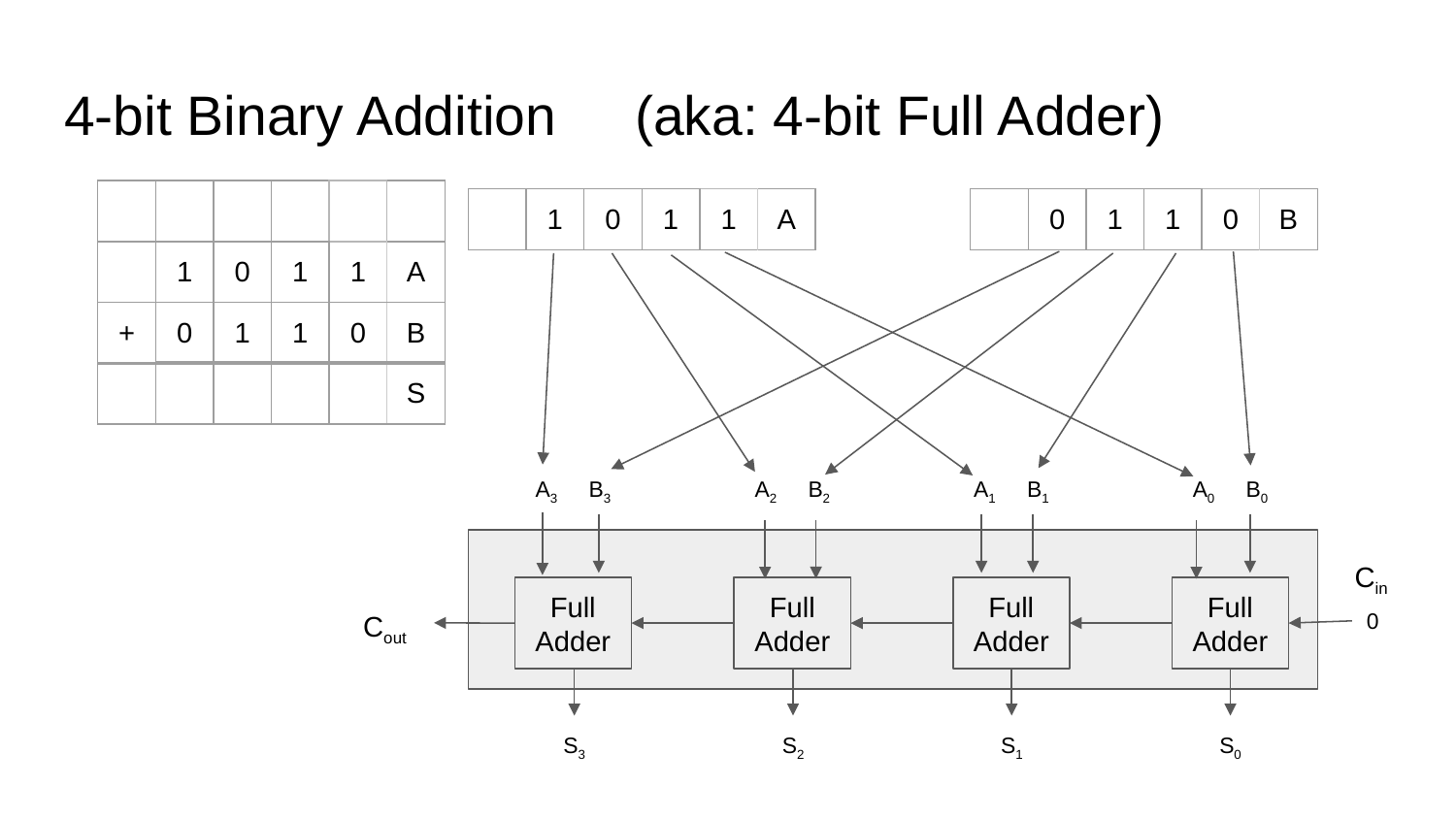

# 4-bit Binary Addition 	(aka: 4-bit Full Adder)
|  |  |  |  |  |  |
| --- | --- | --- | --- | --- | --- |
|  | 1 | 0 | 1 | 1 | A |
| + | 0 | 1 | 1 | 0 | B |
|  |  |  |  |  | S |
|  | 1 | 0 | 1 | 1 | A |
| --- | --- | --- | --- | --- | --- |
|  | 0 | 1 | 1 | 0 | B |
| --- | --- | --- | --- | --- | --- |
A3     B3
A2     B2
A1     B1
A0     B0

Cin
Full
Adder
Full
Adder
Full
Adder
Full
Adder
Cout
0
S3
S2
S1
S0